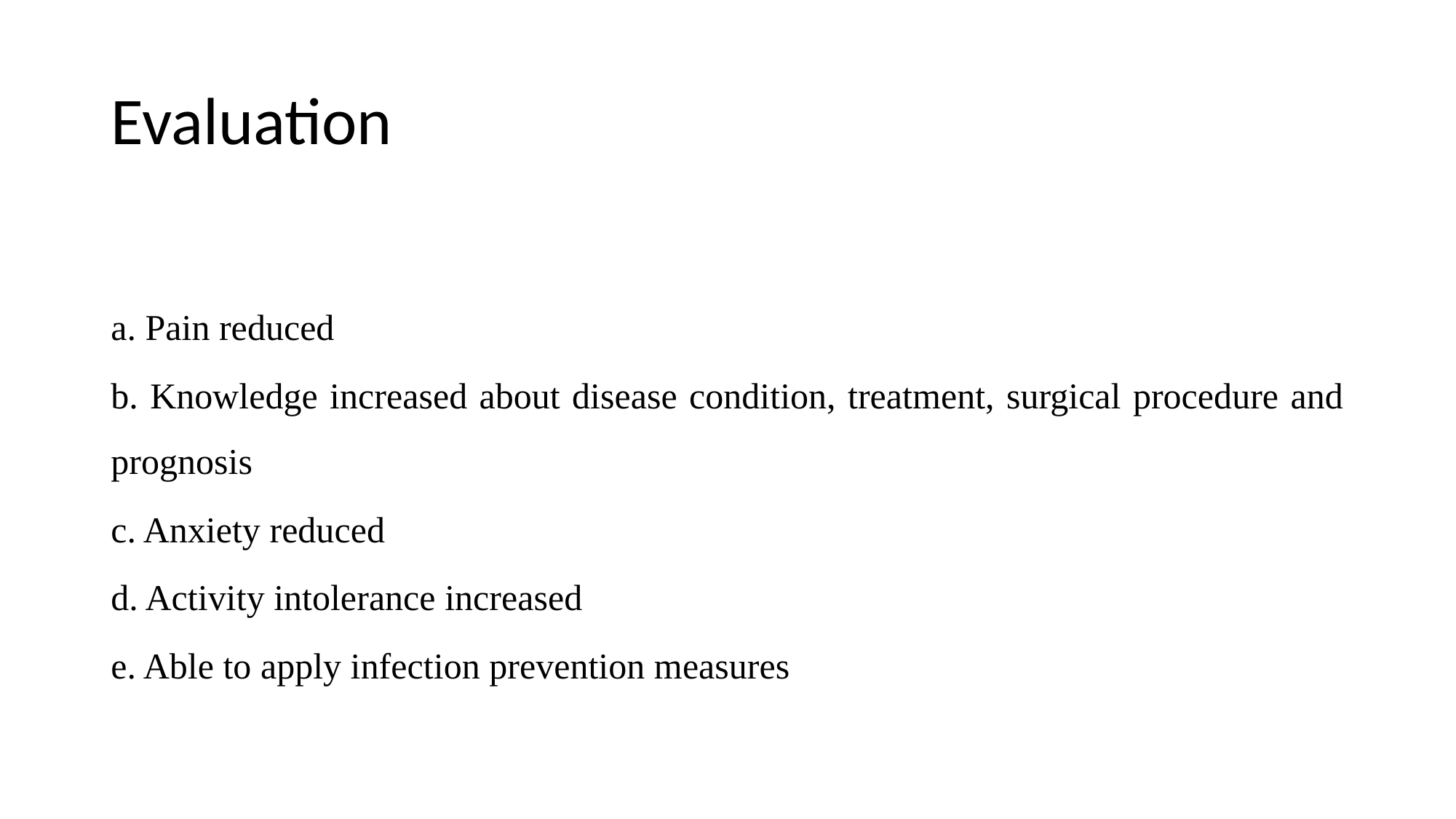

# Evaluation

a. Pain reduced
b. Knowledge increased about disease condition, treatment, surgical procedure and prognosis
c. Anxiety reduced
d. Activity intolerance increased
e. Able to apply infection prevention measures